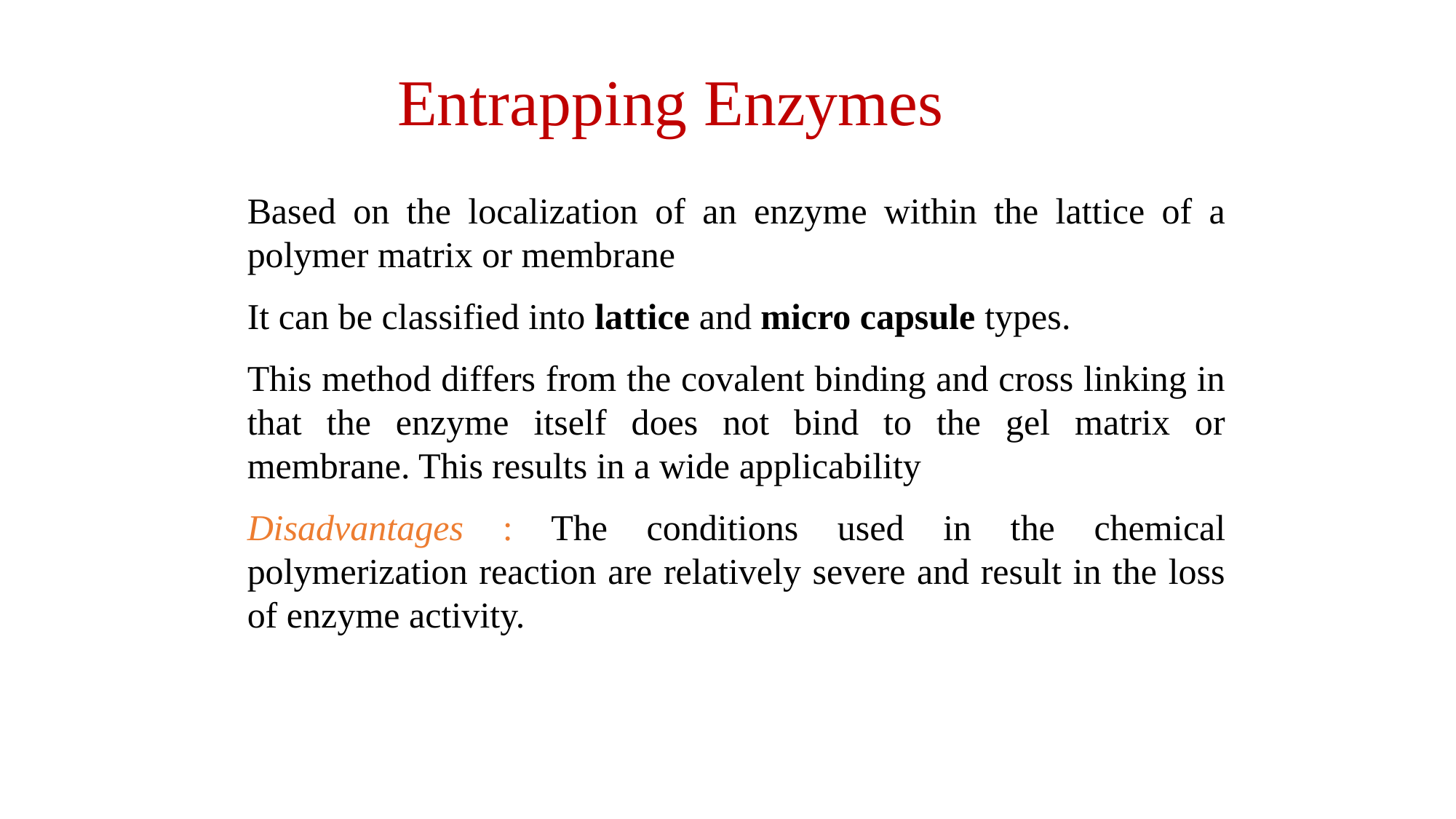

# Entrapping Enzymes
Based on the localization of an enzyme within the lattice of a polymer matrix or membrane
It can be classified into lattice and micro capsule types.
This method differs from the covalent binding and cross linking in that the enzyme itself does not bind to the gel matrix or membrane. This results in a wide applicability
Disadvantages : The conditions used in the chemical polymerization reaction are relatively severe and result in the loss of enzyme activity.